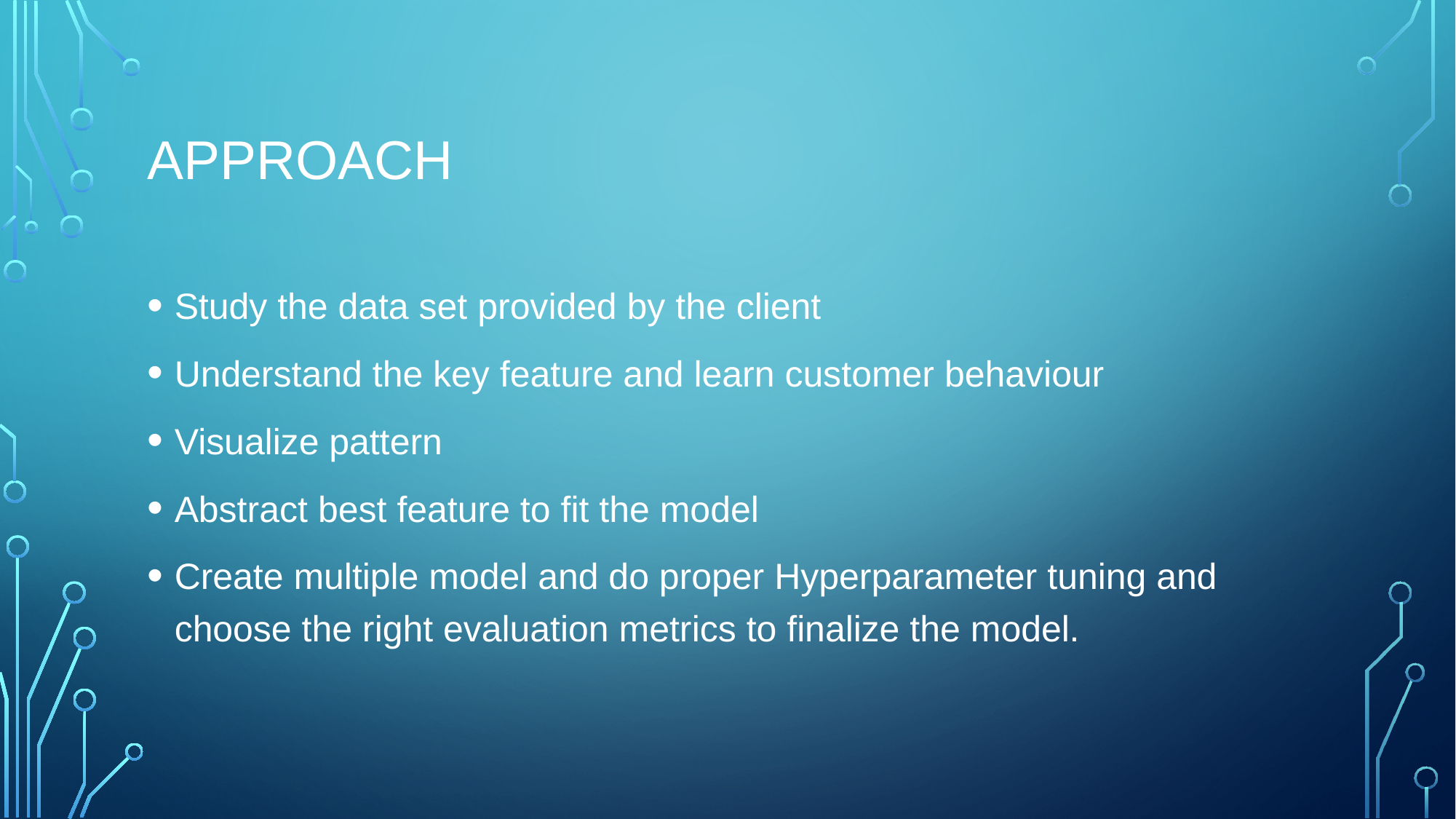

# Approach
Study the data set provided by the client
Understand the key feature and learn customer behaviour
Visualize pattern
Abstract best feature to fit the model
Create multiple model and do proper Hyperparameter tuning and choose the right evaluation metrics to finalize the model.